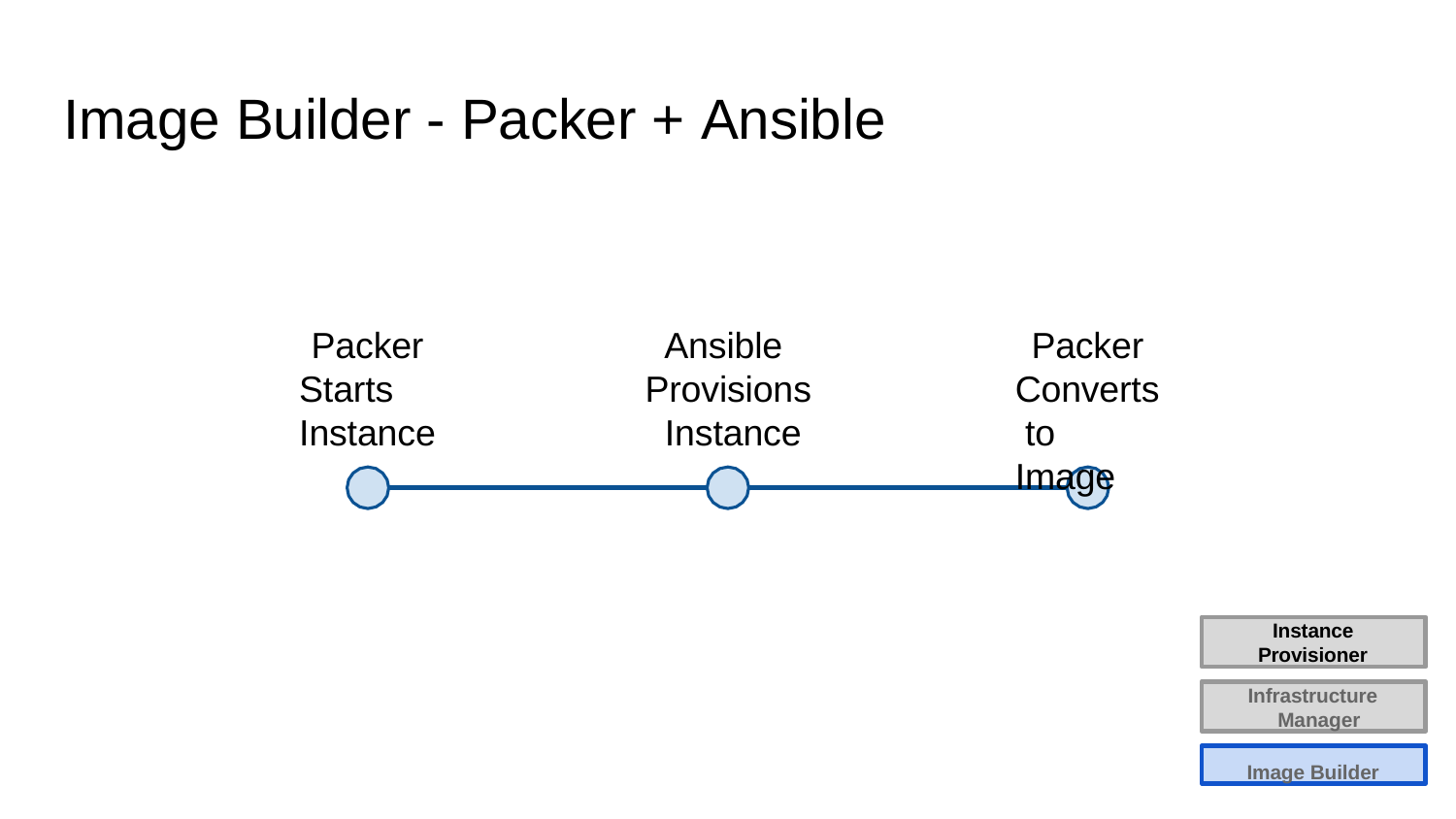

# Image Builder - Packer + Ansible
Packer  Starts  Instance
Ansible  Provisions  Instance
Packer  Converts  to Image

Instance  Provisioner
Infrastructure  Manager
Image Builder